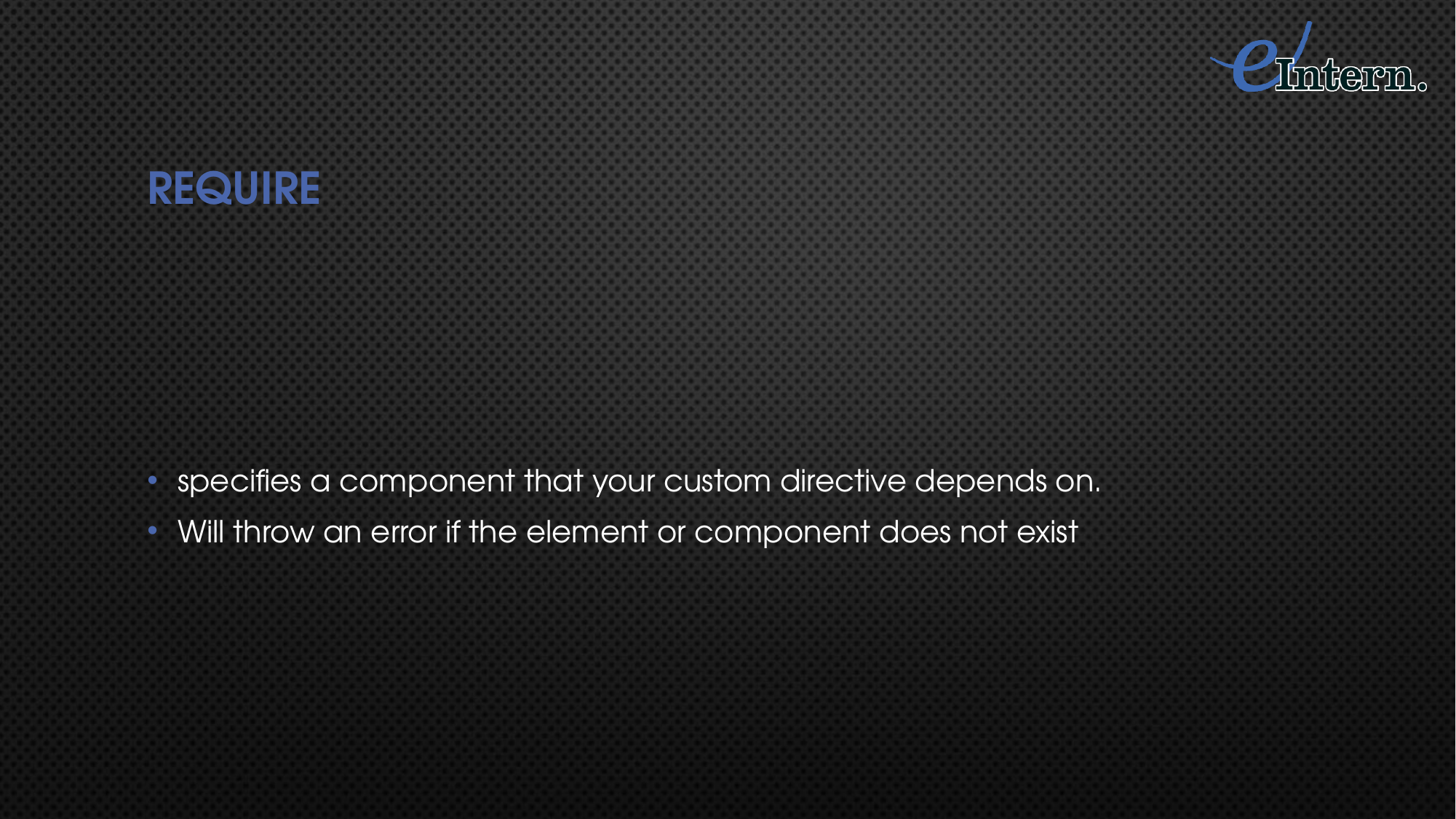

# require
specifies a component that your custom directive depends on.
Will throw an error if the element or component does not exist